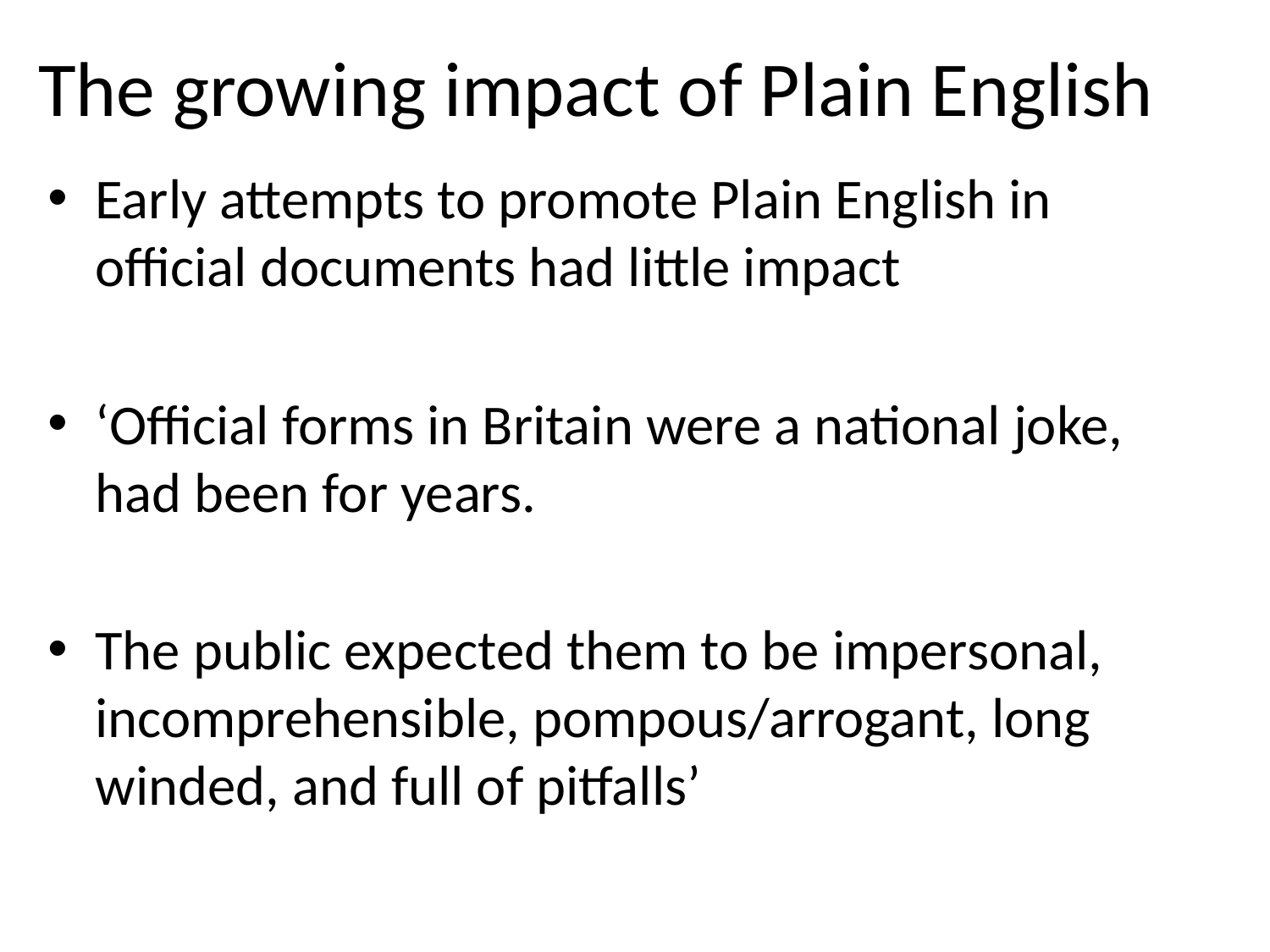

# The growing impact of Plain English
Early attempts to promote Plain English in official documents had little impact

‘Official forms in Britain were a national joke, had been for years.

The public expected them to be impersonal, incomprehensible, pompous/arrogant, long winded, and full of pitfalls’